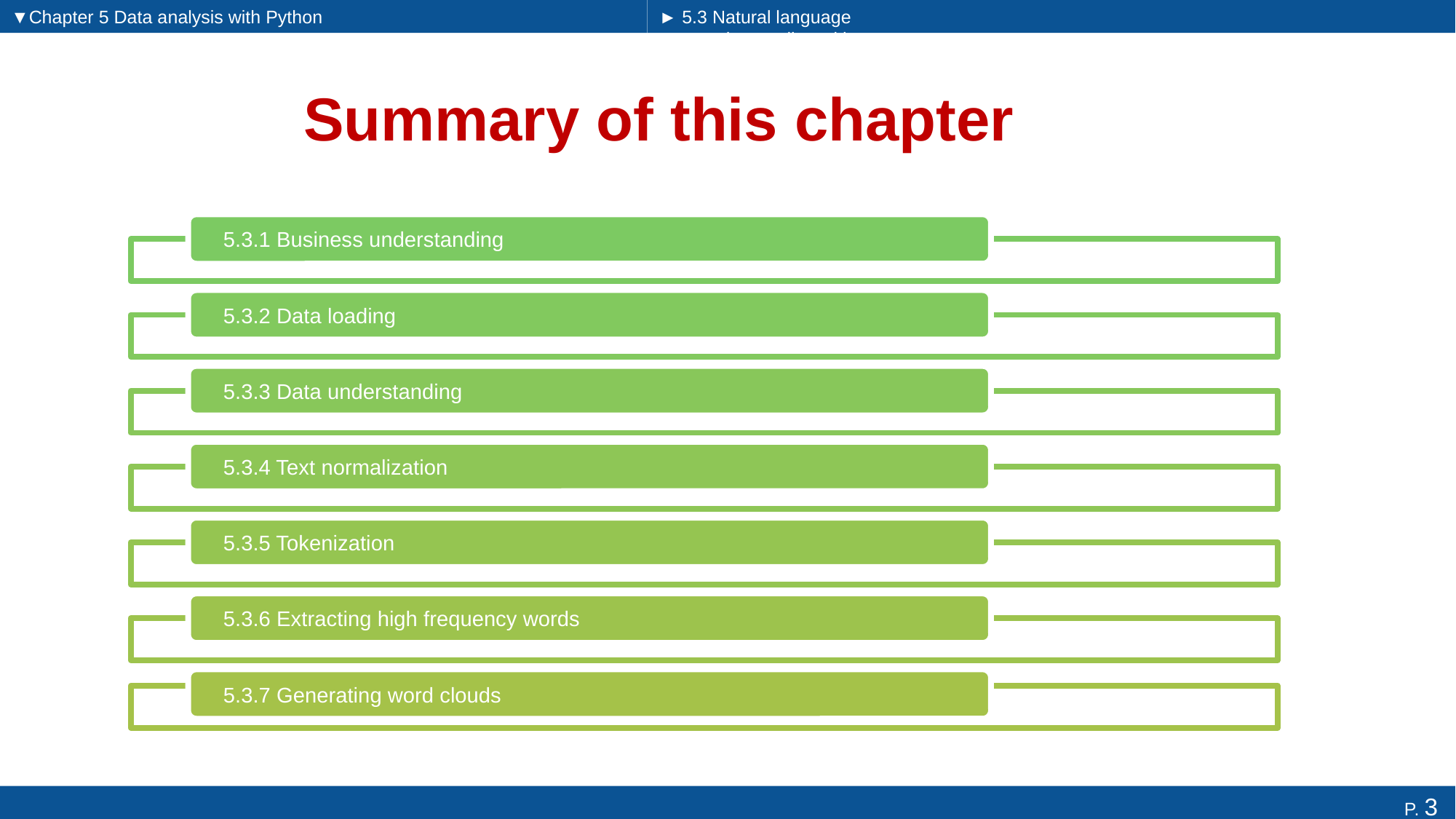

▼Chapter 5 Data analysis with Python
► 5.3 Natural language understanding with NLTK
# Summary of this chapter
5.3.1 Business understanding
5.3.2 Data loading
5.3.3 Data understanding
5.3.4 Text normalization
5.3.5 Tokenization
5.3.6 Extracting high frequency words
5.3.7 Generating word clouds